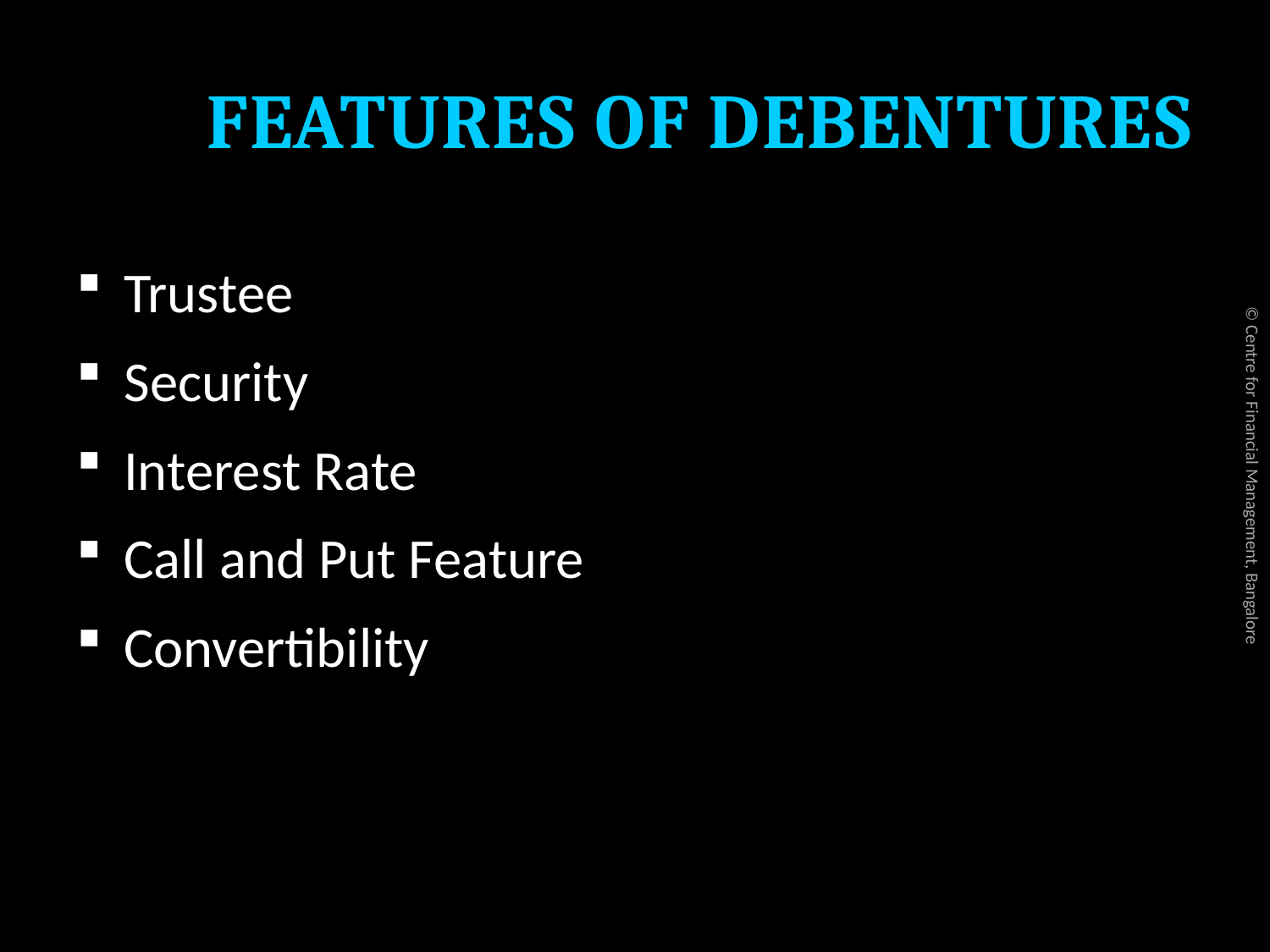

# FEATURES OF DEBENTURES
Trustee
Security
Interest Rate
Call and Put Feature
Convertibility